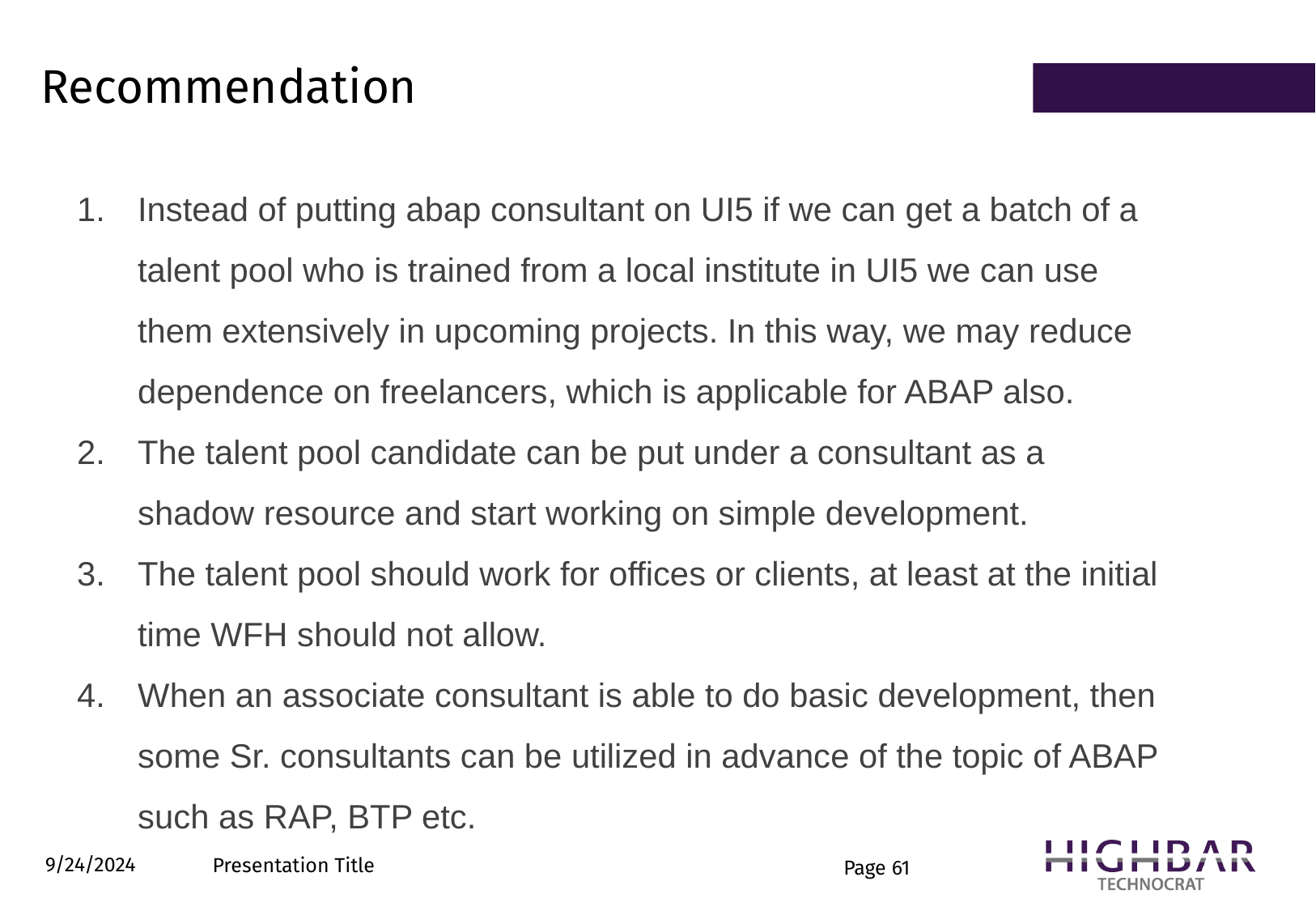

# Recommendation
Instead of putting abap consultant on UI5 if we can get a batch of a talent pool who is trained from a local institute in UI5 we can use them extensively in upcoming projects. In this way, we may reduce dependence on freelancers, which is applicable for ABAP also.
The talent pool candidate can be put under a consultant as a shadow resource and start working on simple development.
The talent pool should work for offices or clients, at least at the initial time WFH should not allow.
When an associate consultant is able to do basic development, then some Sr. consultants can be utilized in advance of the topic of ABAP such as RAP, BTP etc.